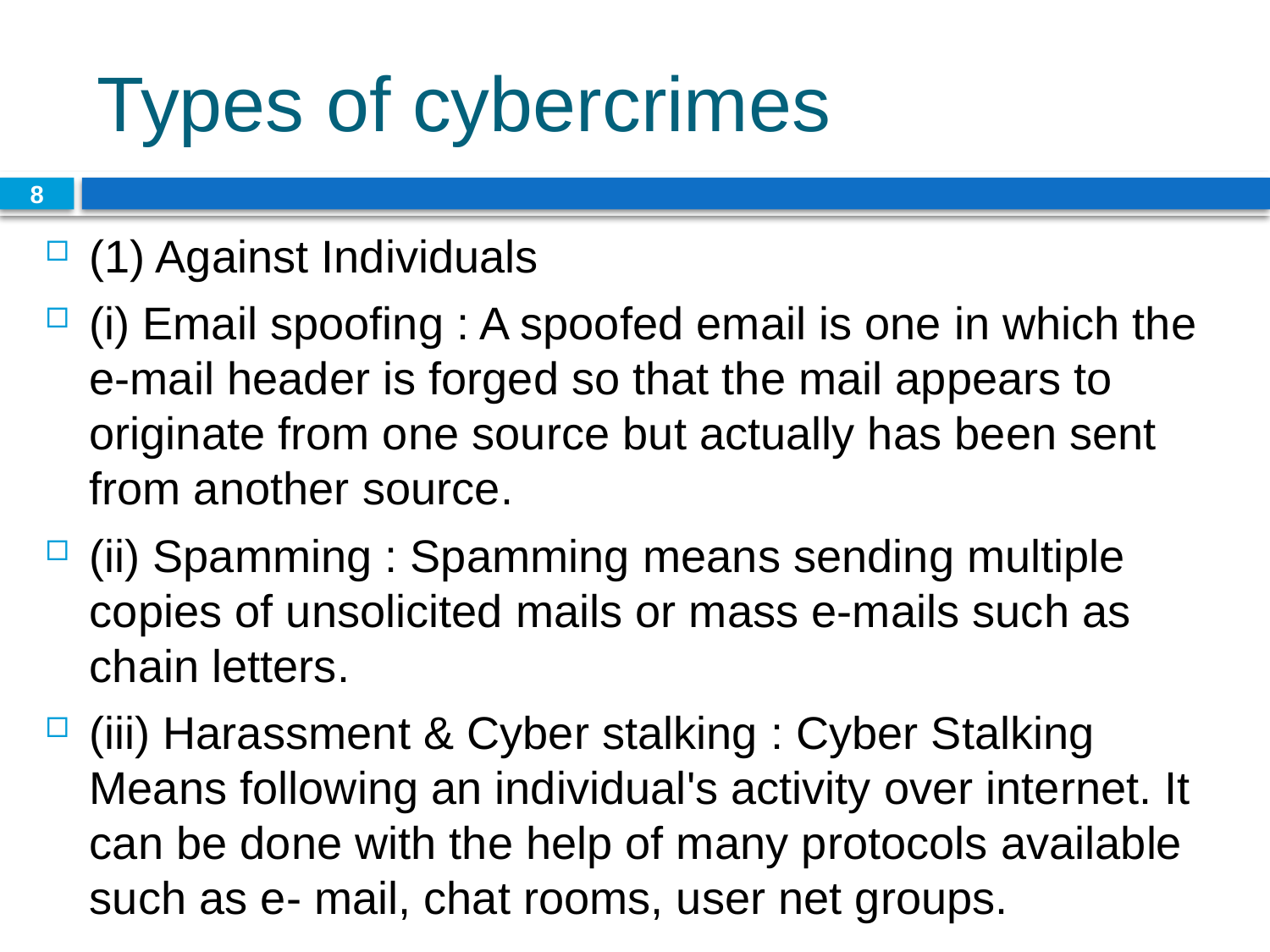

# Types of cybercrimes
8
(1) Against Individuals
(i) Email spoofing : A spoofed email is one in which the e-mail header is forged so that the mail appears to originate from one source but actually has been sent from another source.
(ii) Spamming : Spamming means sending multiple copies of unsolicited mails or mass e-mails such as chain letters.
(iii) Harassment & Cyber stalking : Cyber Stalking Means following an individual's activity over internet. It can be done with the help of many protocols available such as e- mail, chat rooms, user net groups.